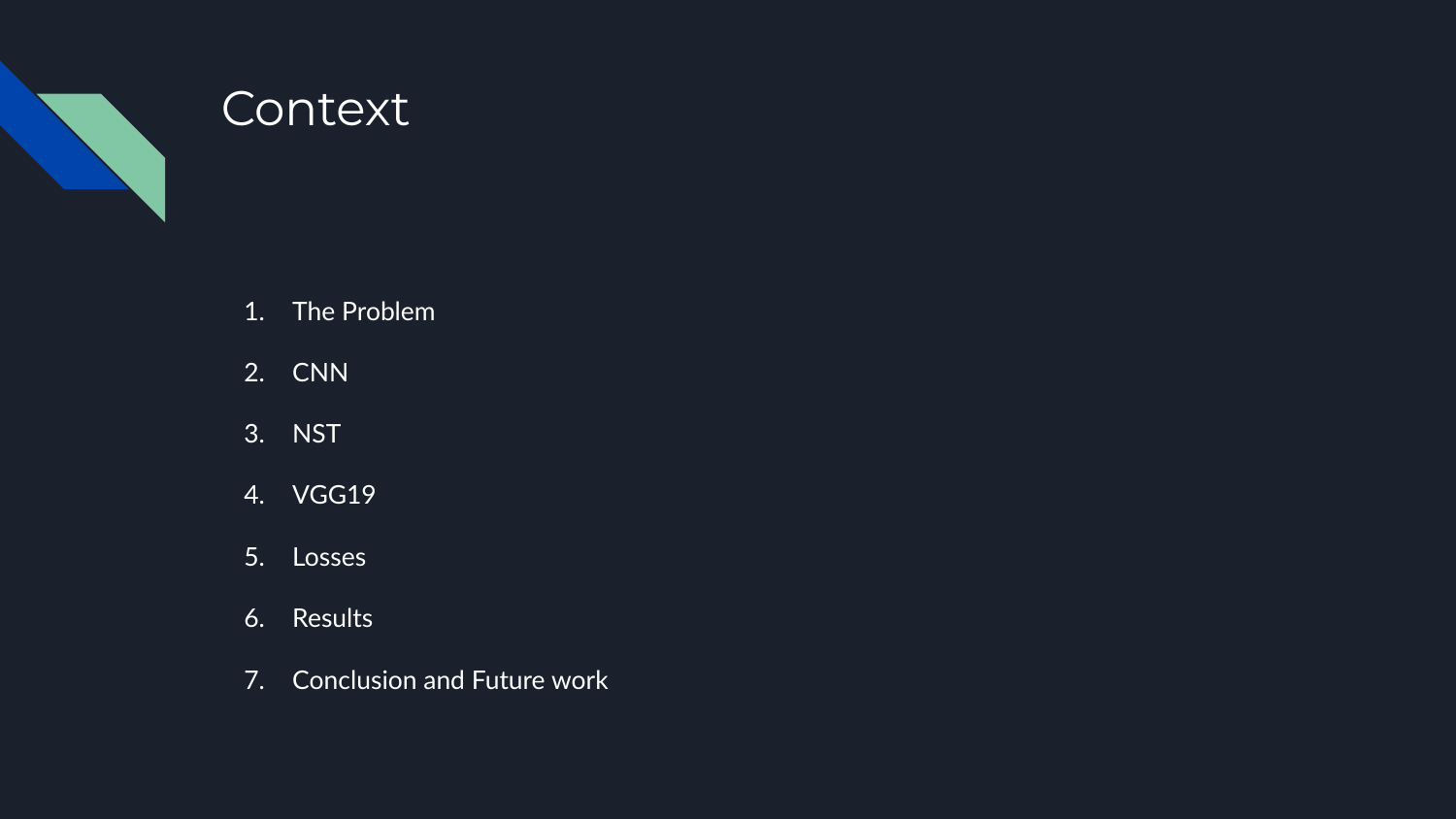

# Context
The Problem
CNN
NST
VGG19
Losses
Results
Conclusion and Future work